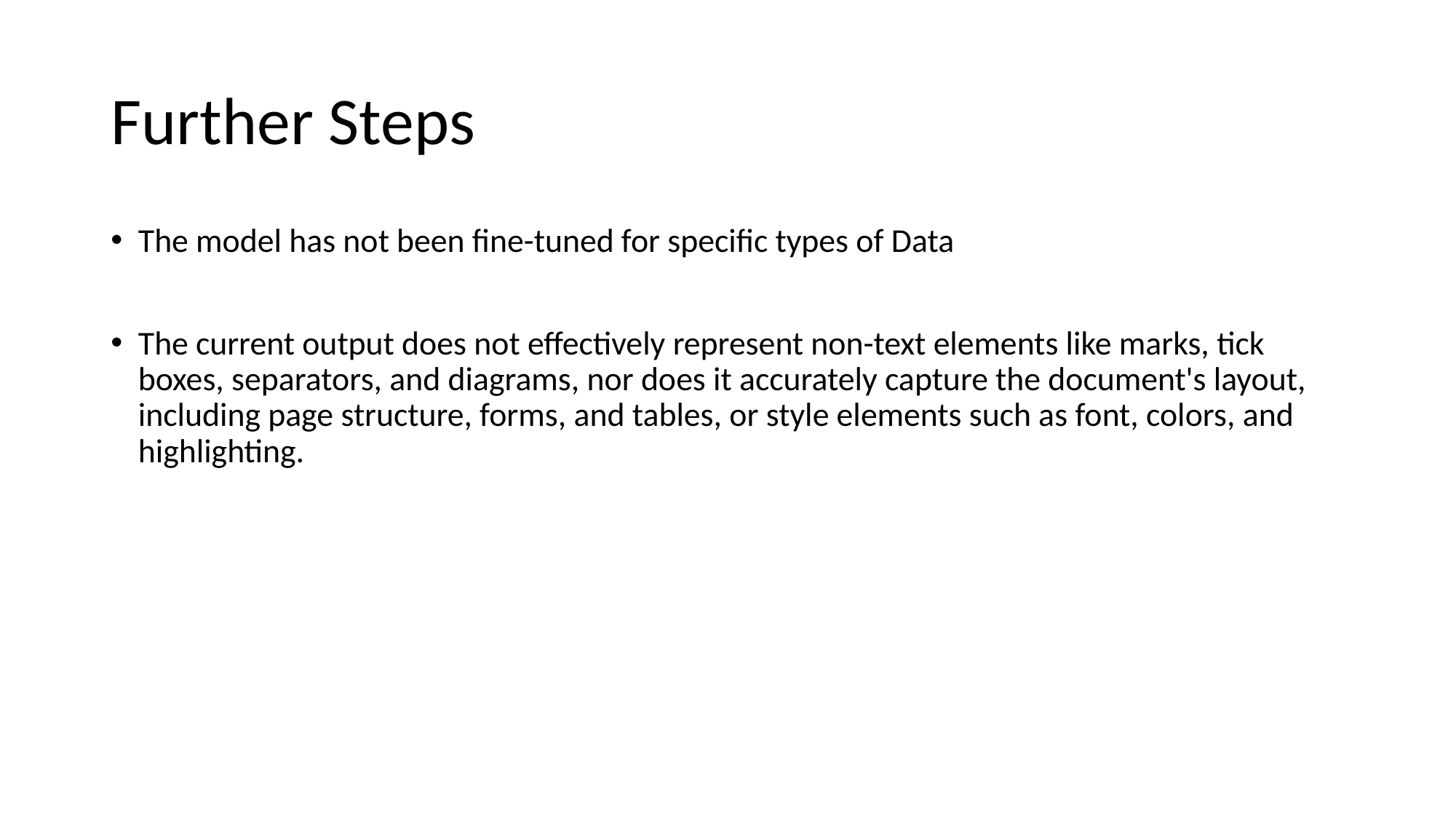

# Further Steps
The model has not been fine-tuned for specific types of Data

The current output does not effectively represent non-text elements like marks, tick boxes, separators, and diagrams, nor does it accurately capture the document's layout, including page structure, forms, and tables, or style elements such as font, colors, and highlighting.